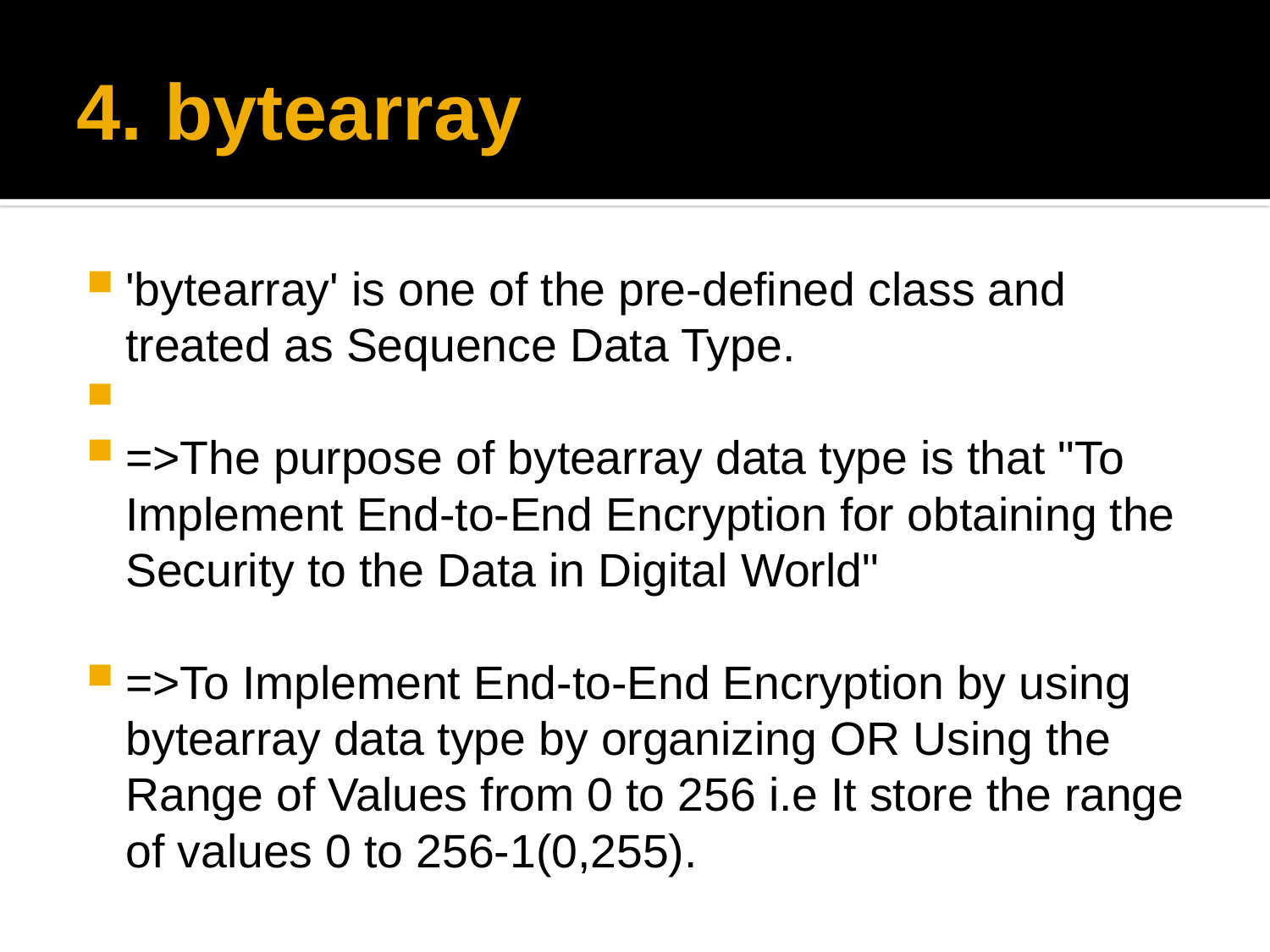

# 4. bytearray
'bytearray' is one of the pre-defined class and treated as Sequence Data Type.

=>The purpose of bytearray data type is that "To Implement End-to-End Encryption for obtaining the Security to the Data in Digital World"

=>To Implement End-to-End Encryption by using bytearray data type by organizing OR Using the Range of Values from 0 to 256 i.e It store the range of values 0 to 256-1(0,255).